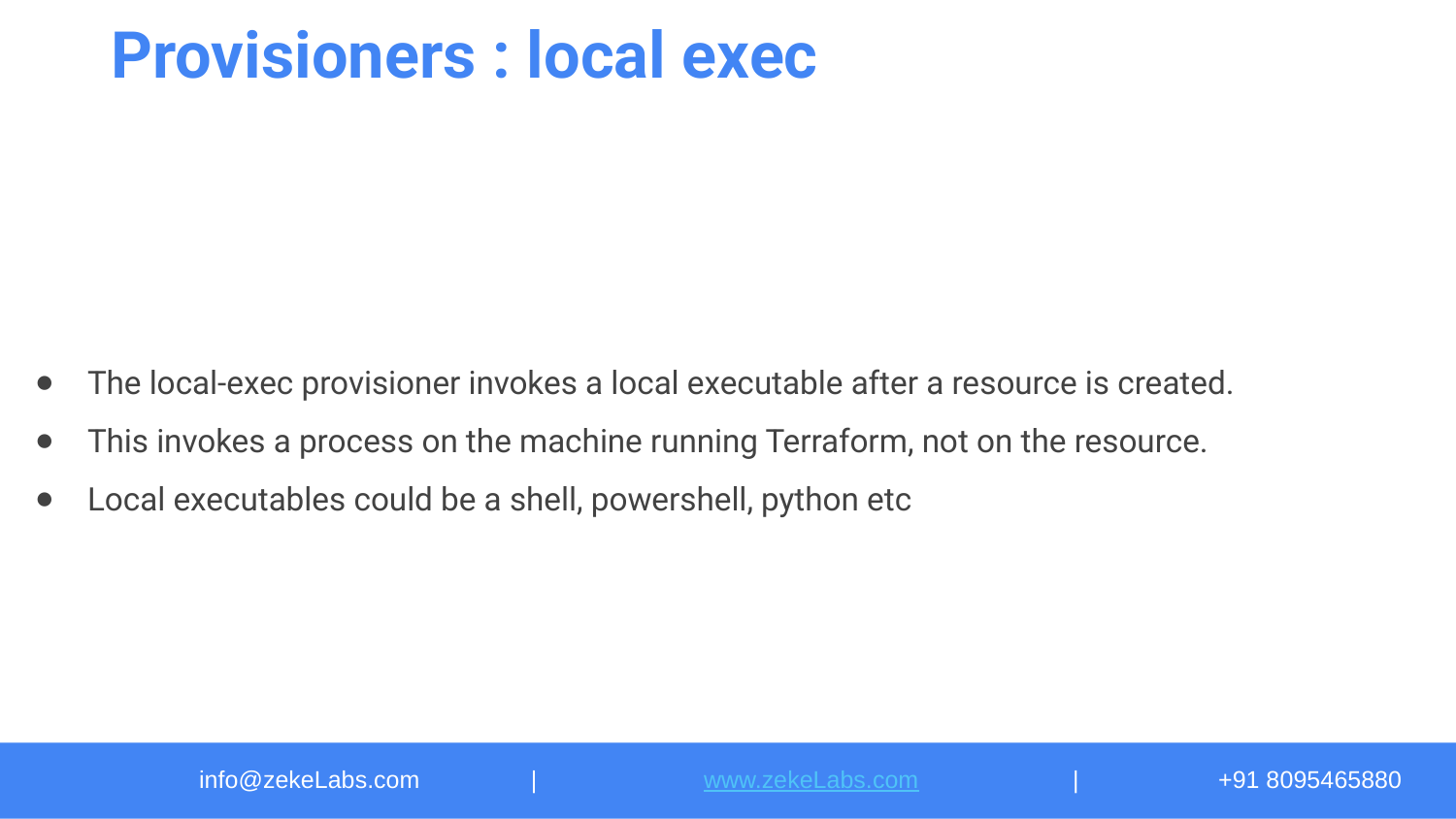

# Provisioners : local exec
The local-exec provisioner invokes a local executable after a resource is created.
This invokes a process on the machine running Terraform, not on the resource.
Local executables could be a shell, powershell, python etc
info@zekeLabs.com	      |	          www.zekeLabs.com		|	+91 8095465880